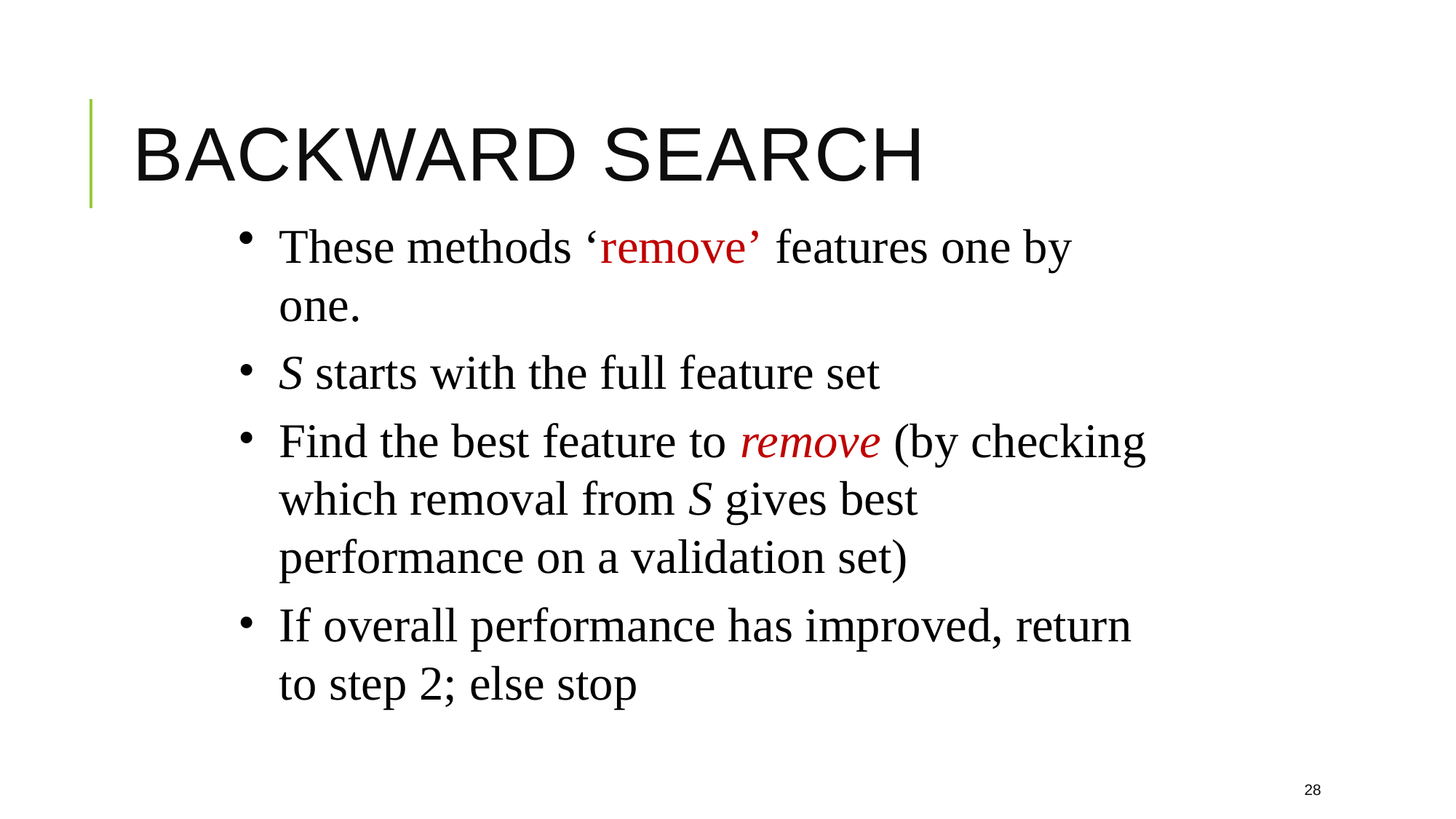

# Backward Search
These methods ‘remove’ features one by one.
S starts with the full feature set
Find the best feature to remove (by checking which removal from S gives best performance on a validation set)
If overall performance has improved, return to step 2; else stop

28